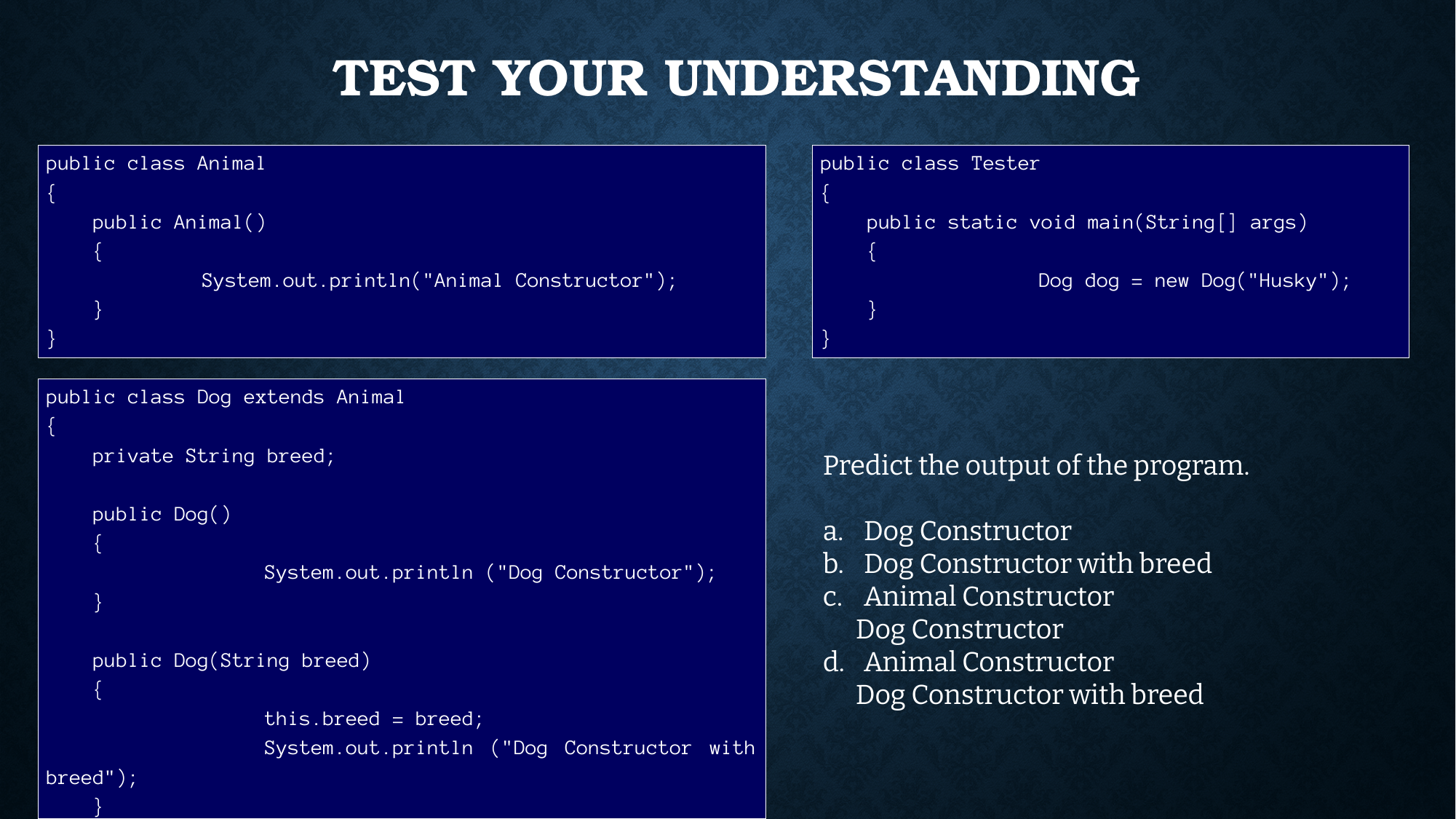

# Test your understanding
public class Animal
{
    public Animal()
    {
	    System.out.println("Animal Constructor");
    }
}
public class Tester
{
    public static void main(String[] args)
    {
		Dog dog = new Dog("Husky");
    }
}
public class Dog extends Animal
{
    private String breed;

    public Dog()
    {
		System.out.println ("Dog Constructor");
    }

    public Dog(String breed)
    {
		this.breed = breed;
		System.out.println ("Dog Constructor with breed");
    }
}
Predict the output of the program.

Dog Constructor
Dog Constructor with breed
Animal Constructor
      Dog Constructor
Animal Constructor
      Dog Constructor with breed